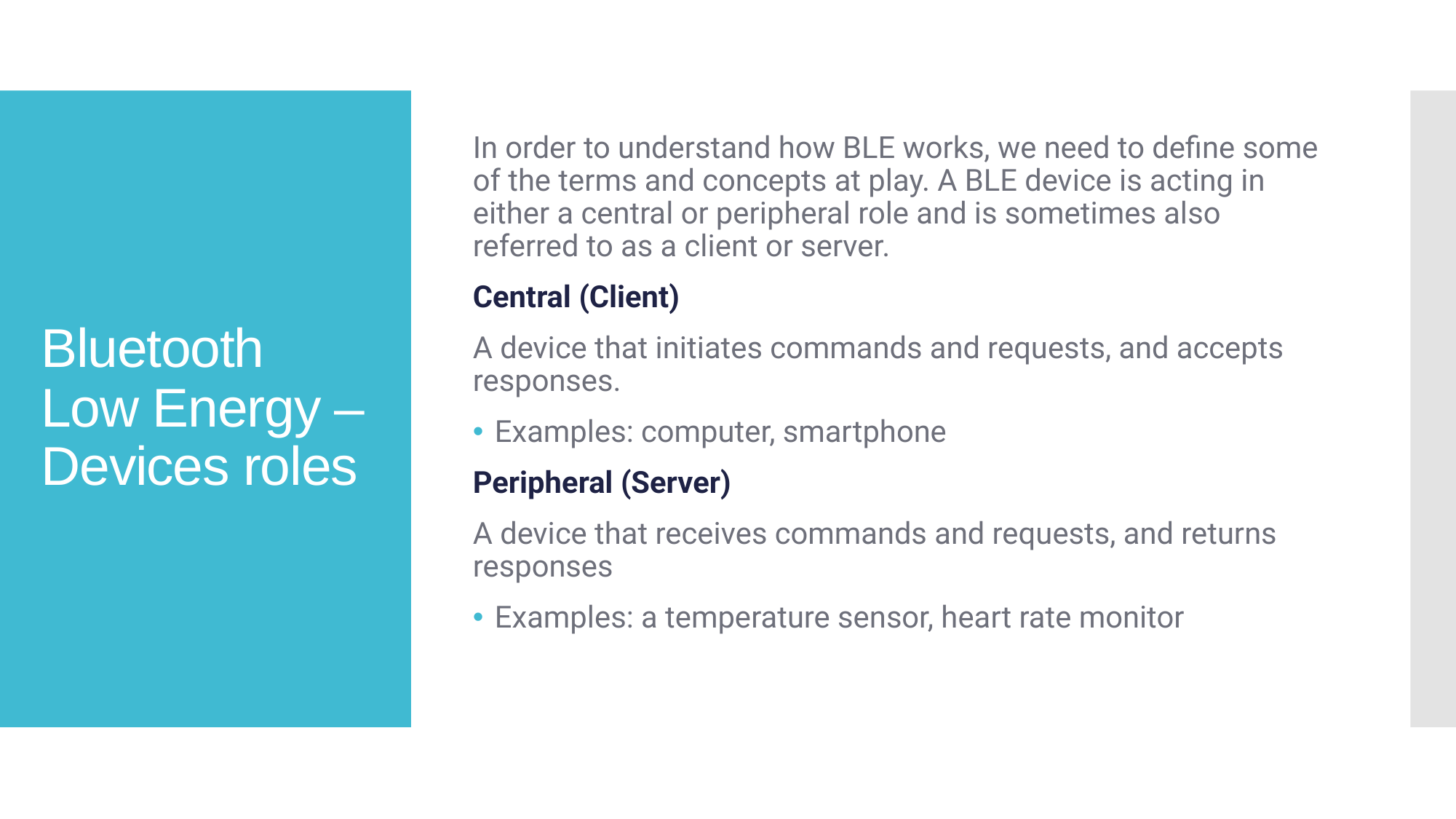

In order to understand how BLE works, we need to define some of the terms and concepts at play. A BLE device is acting in either a central or peripheral role and is sometimes also referred to as a client or server.
Central (Client)
A device that initiates commands and requests, and accepts responses.
Examples: computer, smartphone
Peripheral (Server)
A device that receives commands and requests, and returns responses
Examples: a temperature sensor, heart rate monitor

# Bluetooth Low Energy – Devices roles